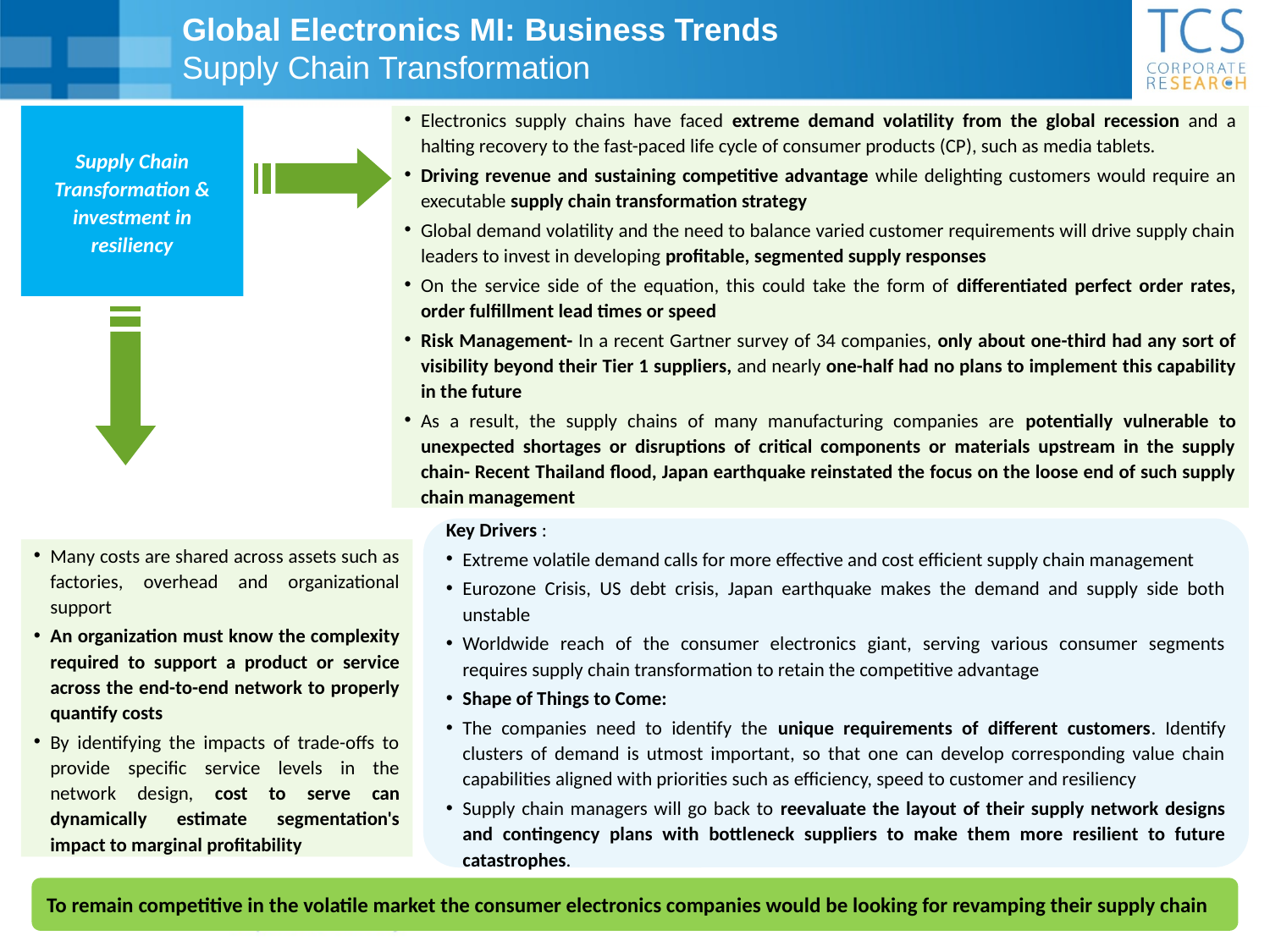

# Global Electronics MI: Business Trends Supply Chain Transformation
Supply Chain Transformation & investment in resiliency
Electronics supply chains have faced extreme demand volatility from the global recession and a halting recovery to the fast-paced life cycle of consumer products (CP), such as media tablets.
Driving revenue and sustaining competitive advantage while delighting customers would require an executable supply chain transformation strategy
Global demand volatility and the need to balance varied customer requirements will drive supply chain leaders to invest in developing profitable, segmented supply responses
On the service side of the equation, this could take the form of differentiated perfect order rates, order fulfillment lead times or speed
Risk Management- In a recent Gartner survey of 34 companies, only about one-third had any sort of visibility beyond their Tier 1 suppliers, and nearly one-half had no plans to implement this capability in the future
As a result, the supply chains of many manufacturing companies are potentially vulnerable to unexpected shortages or disruptions of critical components or materials upstream in the supply chain- Recent Thailand flood, Japan earthquake reinstated the focus on the loose end of such supply chain management

Key Drivers :
Extreme volatile demand calls for more effective and cost efficient supply chain management
Eurozone Crisis, US debt crisis, Japan earthquake makes the demand and supply side both unstable
Worldwide reach of the consumer electronics giant, serving various consumer segments requires supply chain transformation to retain the competitive advantage
Shape of Things to Come:
The companies need to identify the unique requirements of different customers. Identify clusters of demand is utmost important, so that one can develop corresponding value chain capabilities aligned with priorities such as efficiency, speed to customer and resiliency
Supply chain managers will go back to reevaluate the layout of their supply network designs and contingency plans with bottleneck suppliers to make them more resilient to future catastrophes.
Many costs are shared across assets such as factories, overhead and organizational support
An organization must know the complexity required to support a product or service across the end-to-end network to properly quantify costs
By identifying the impacts of trade-offs to provide specific service levels in the network design, cost to serve can dynamically estimate segmentation's impact to marginal profitability
To remain competitive in the volatile market the consumer electronics companies would be looking for revamping their supply chain
- 21 -